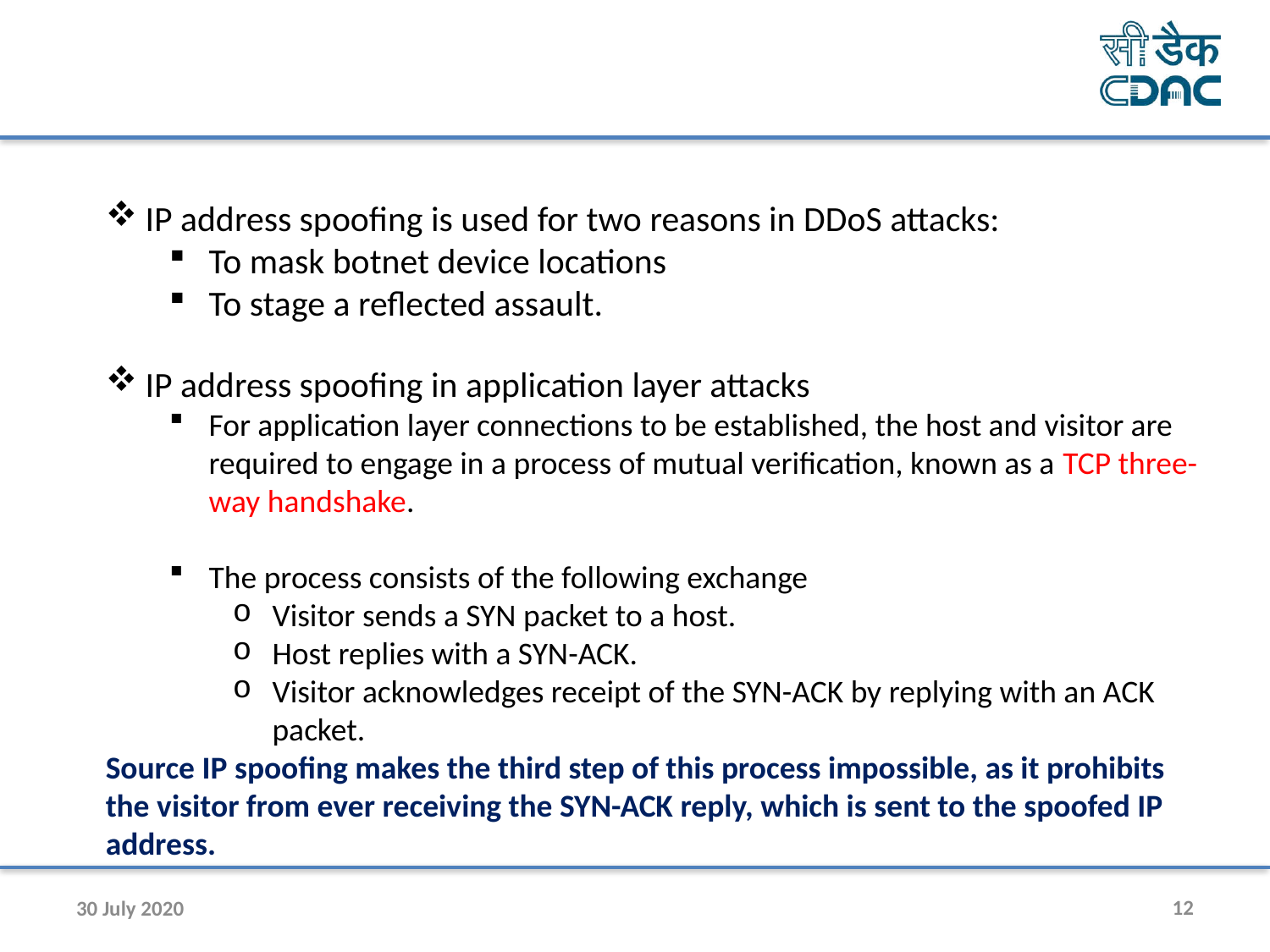

IP address spoofing is used for two reasons in DDoS attacks:
To mask botnet device locations
To stage a reflected assault.

IP address spoofing in application layer attacks
For application layer connections to be established, the host and visitor are required to engage in a process of mutual verification, known as a TCP three-way handshake.

The process consists of the following exchange
Visitor sends a SYN packet to a host.
Host replies with a SYN-ACK.
Visitor acknowledges receipt of the SYN-ACK by replying with an ACK packet.
Source IP spoofing makes the third step of this process impossible, as it prohibits the visitor from ever receiving the SYN-ACK reply, which is sent to the spoofed IP address.
30 July 2020
12